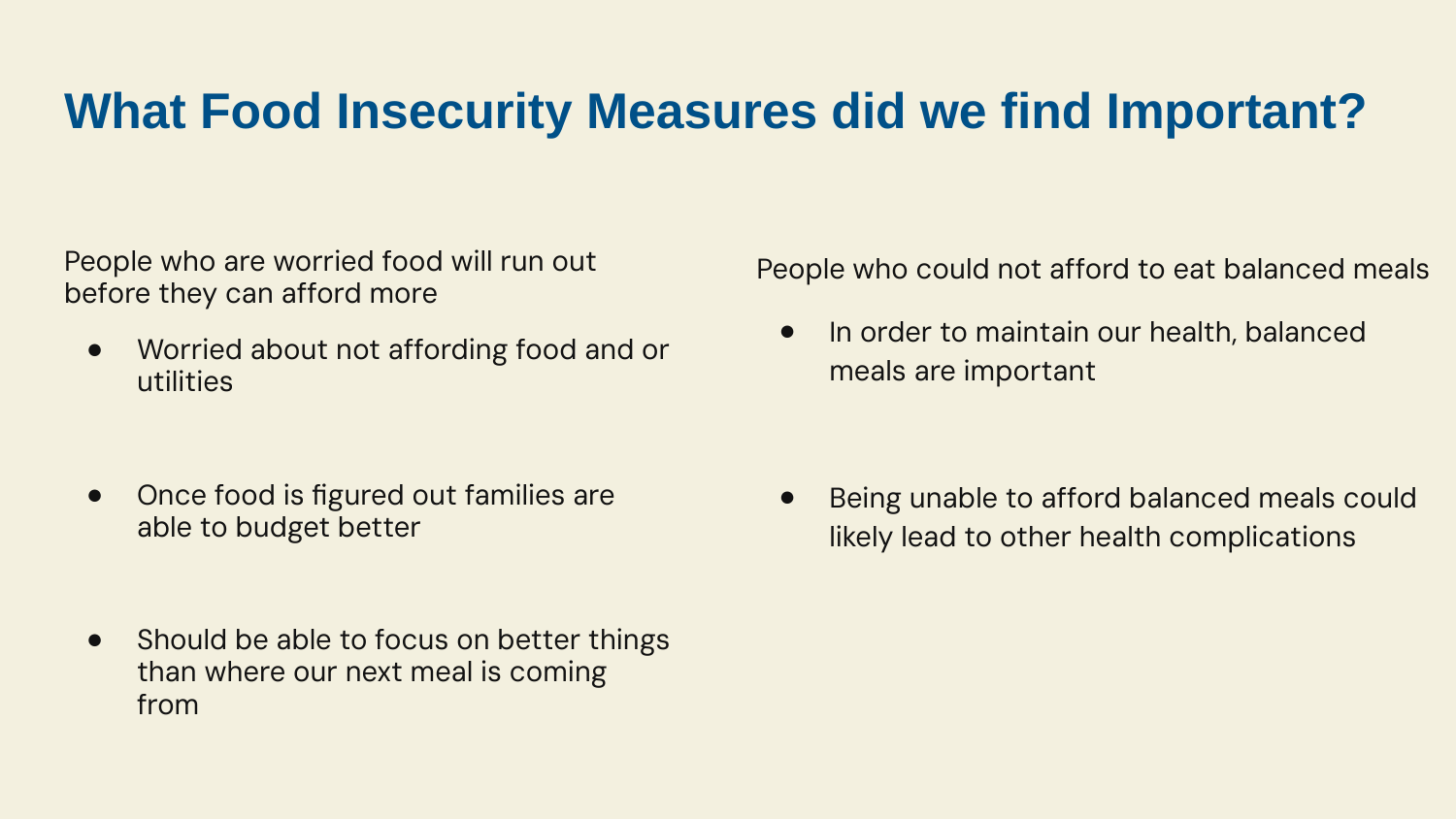

# What Food Insecurity Measures did we find Important?
People who are worried food will run out before they can afford more
Worried about not affording food and or utilities

Once food is figured out families are able to budget better

Should be able to focus on better things than where our next meal is coming from

People who could not afford to eat balanced meals
In order to maintain our health, balanced meals are important

Being unable to afford balanced meals could likely lead to other health complications